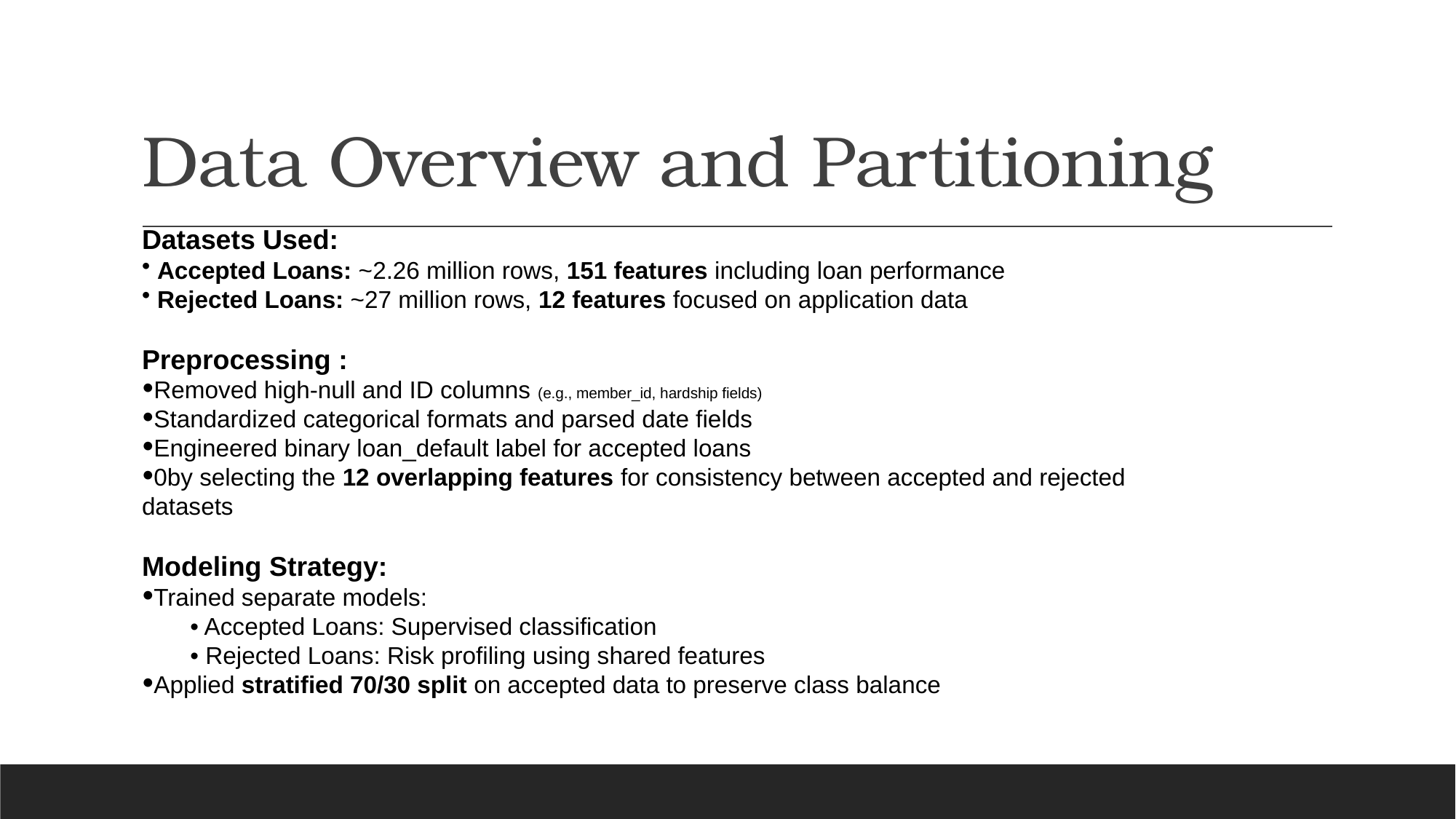

# Data Overview and Partitioning
Datasets Used:
 Accepted Loans: ~2.26 million rows, 151 features including loan performance
 Rejected Loans: ~27 million rows, 12 features focused on application data

Preprocessing :
Removed high-null and ID columns (e.g., member_id, hardship fields)
Standardized categorical formats and parsed date fields
Engineered binary loan_default label for accepted loans
0by selecting the 12 overlapping features for consistency between accepted and rejected datasets

Modeling Strategy:
Trained separate models:
  • Accepted Loans: Supervised classification
  • Rejected Loans: Risk profiling using shared features
Applied stratified 70/30 split on accepted data to preserve class balance